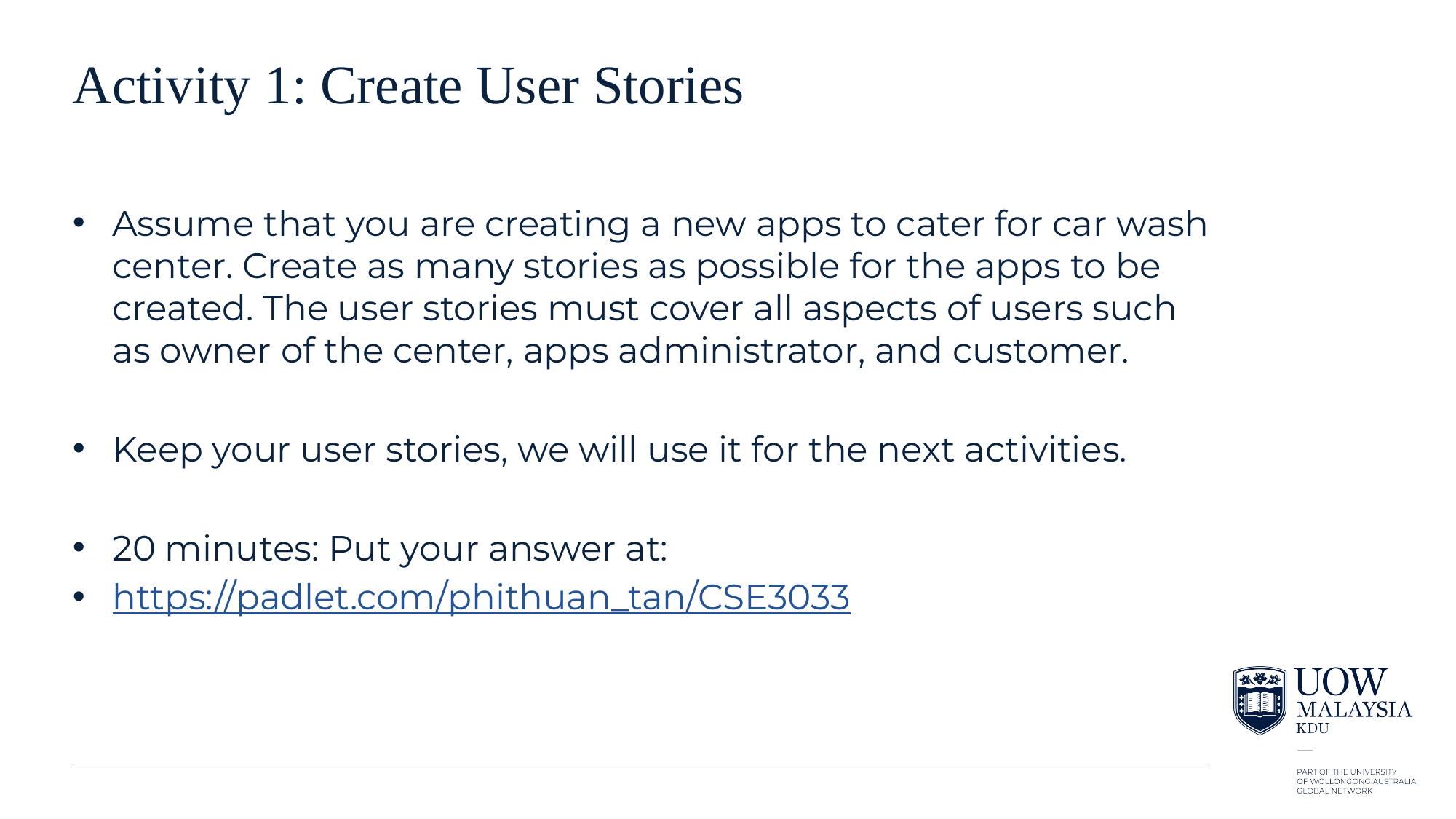

# Activity 1: Create User Stories
Assume that you are creating a new apps to cater for car wash center. Create as many stories as possible for the apps to be created. The user stories must cover all aspects of users such as owner of the center, apps administrator, and customer.

Keep your user stories, we will use it for the next activities.

20 minutes: Put your answer at:
https://padlet.com/phithuan_tan/CSE3033